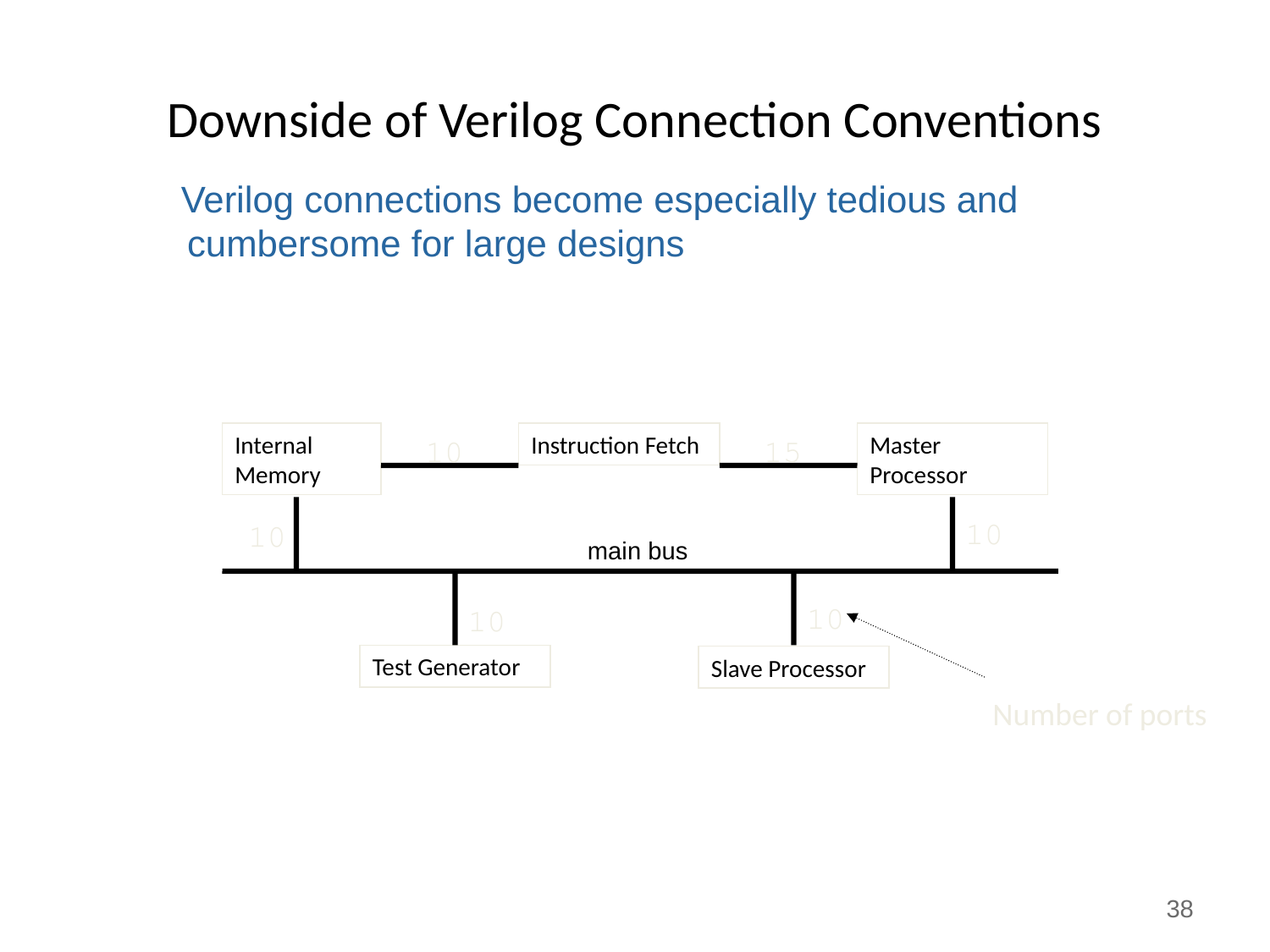

# Downside of Verilog Connection Conventions
    Verilog connections become especially tedious and cumbersome for large designs

Internal
Memory
Instruction Fetch
Master Processor

main bus

Test Generator
Slave Processor
10
15
10
10
10
10

Number of ports
38